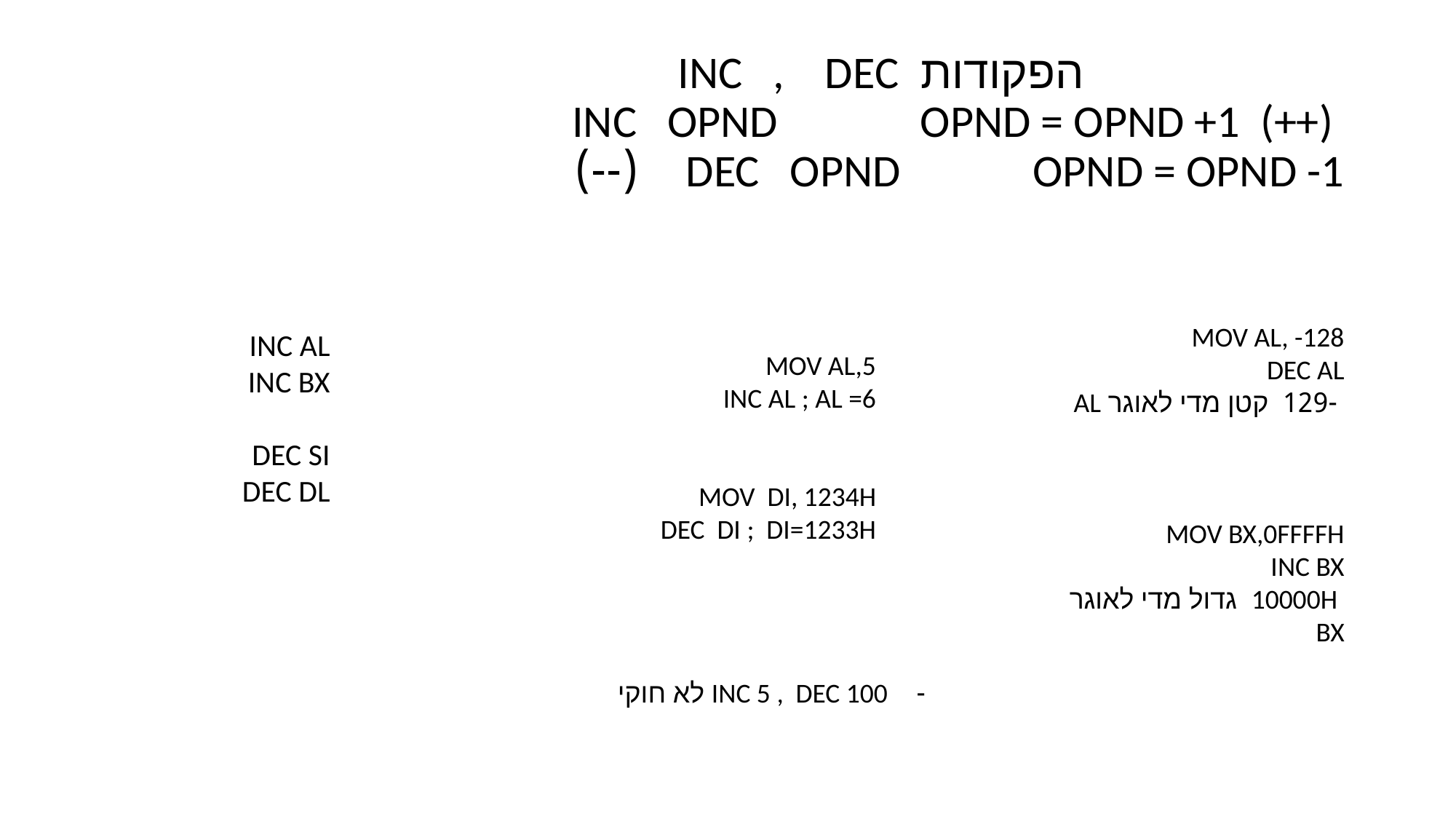

# הפקודות INC   ,    DEC INC   OPND              OPND = OPND +1  (++) DEC   OPND             OPND = OPND -1    (--)

MOV AL, -128
DEC AL
 -129  קטן מדי לאוגר AL

MOV BX,0FFFFH
INC BX
 10000H  	גדול מדי לאוגר BX

INC AL
INC BX

DEC SI
DEC DL
MOV AL,5
INC AL ; AL =6

MOV  DI, 1234H
DEC  DI ;  DI=1233H

   -    INC 5 ,  DEC 100 לא חוקי